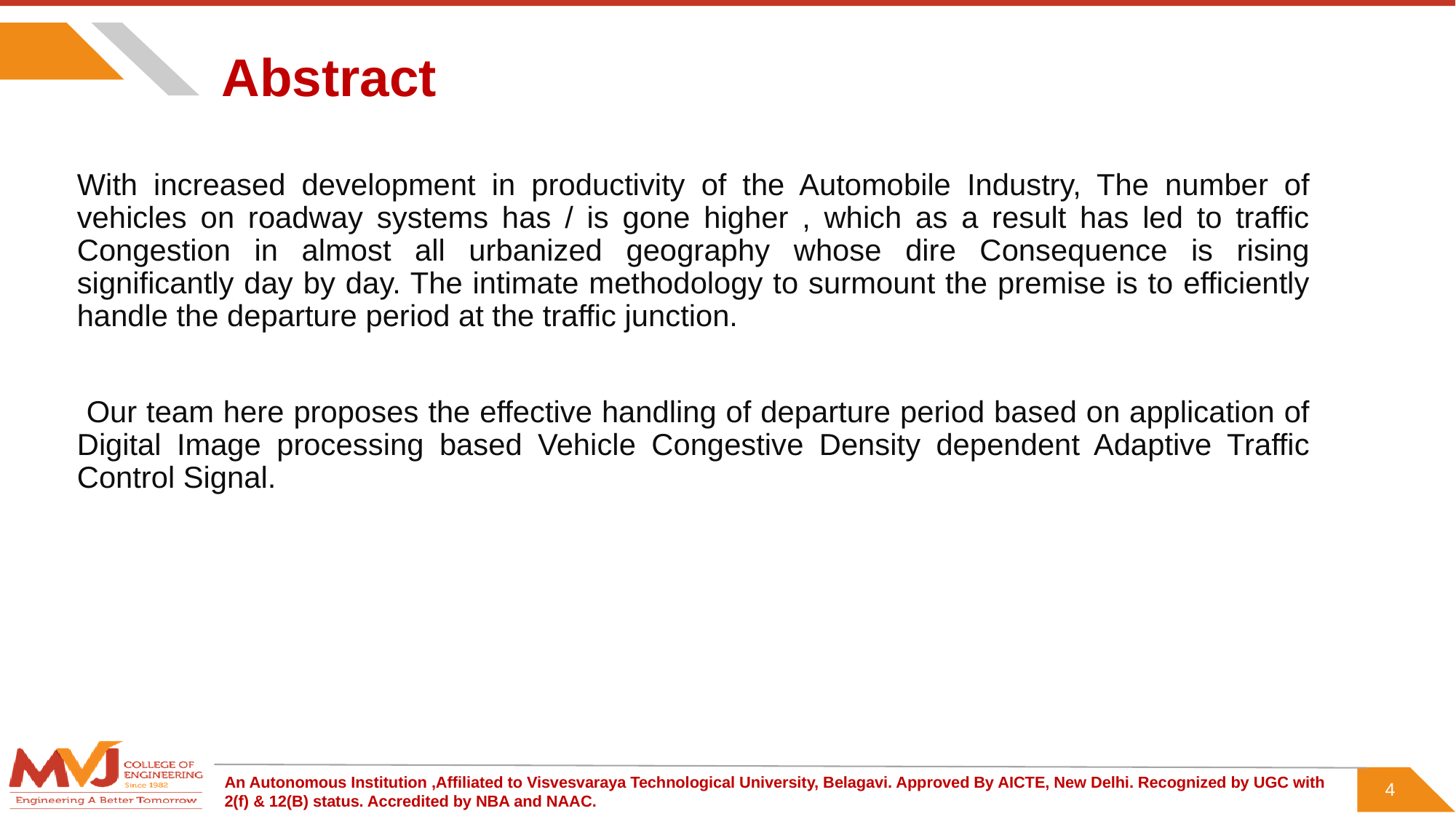

# Abstract
With increased development in productivity of the Automobile Industry, The number of vehicles on roadway systems has / is gone higher , which as a result has led to traffic Congestion in almost all urbanized geography whose dire Consequence is rising significantly day by day. The intimate methodology to surmount the premise is to efficiently handle the departure period at the traffic junction.

 Our team here proposes the effective handling of departure period based on application of Digital Image processing based Vehicle Congestive Density dependent Adaptive Traffic Control Signal.
4